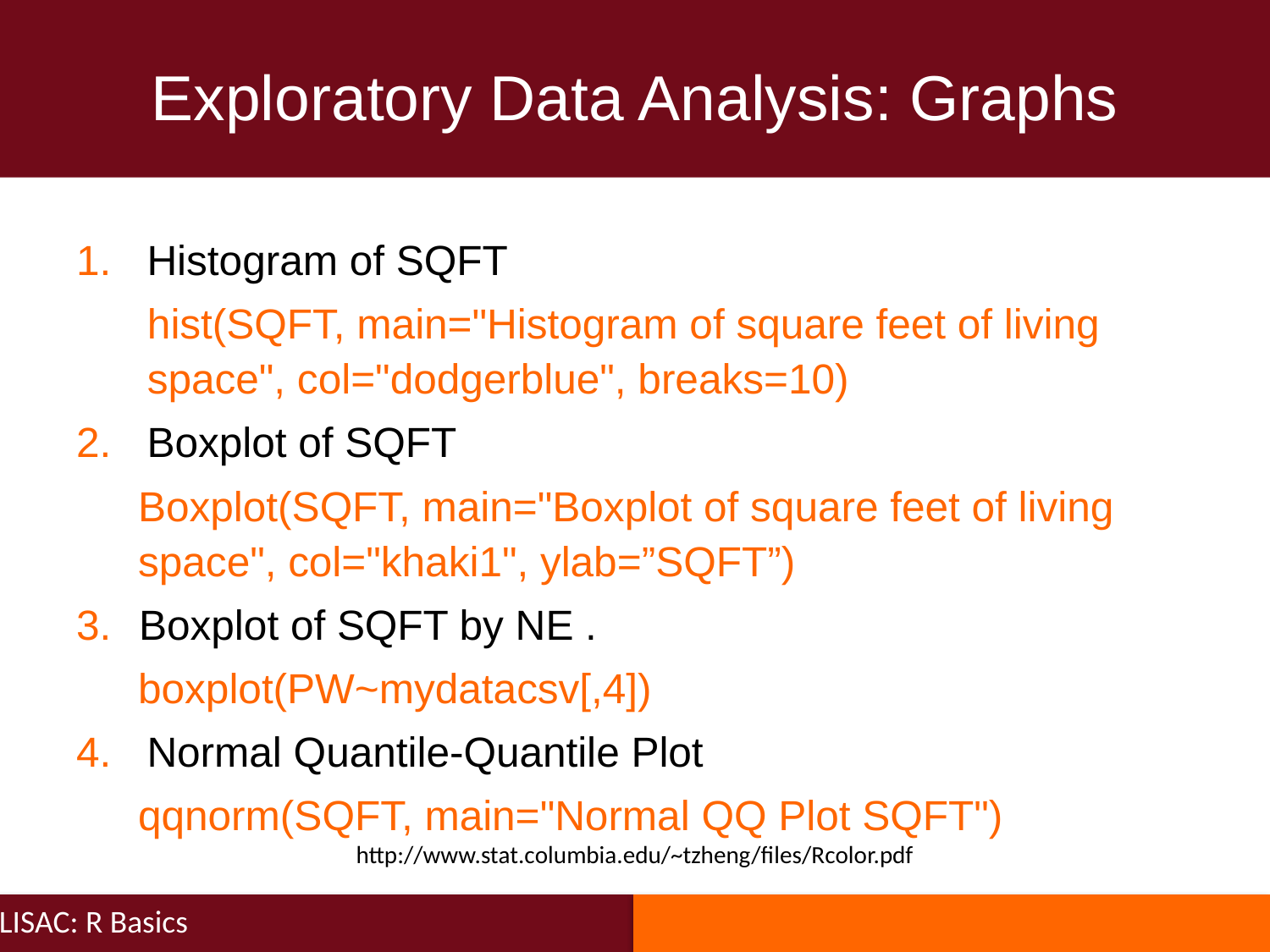

Exploratory Data Analysis: Graphs

Histogram of SQFT
hist(SQFT, main="Histogram of square feet of living space", col="dodgerblue", breaks=10)
Boxplot of SQFT
Boxplot(SQFT, main="Boxplot of square feet of living space", col="khaki1", ylab=”SQFT”)
Boxplot of SQFT by NE .
boxplot(PW~mydatacsv[,4])
Normal Quantile-Quantile Plot
qqnorm(SQFT, main="Normal QQ Plot SQFT")

http://www.stat.columbia.edu/~tzheng/files/Rcolor.pdf

LISAC: R Basics